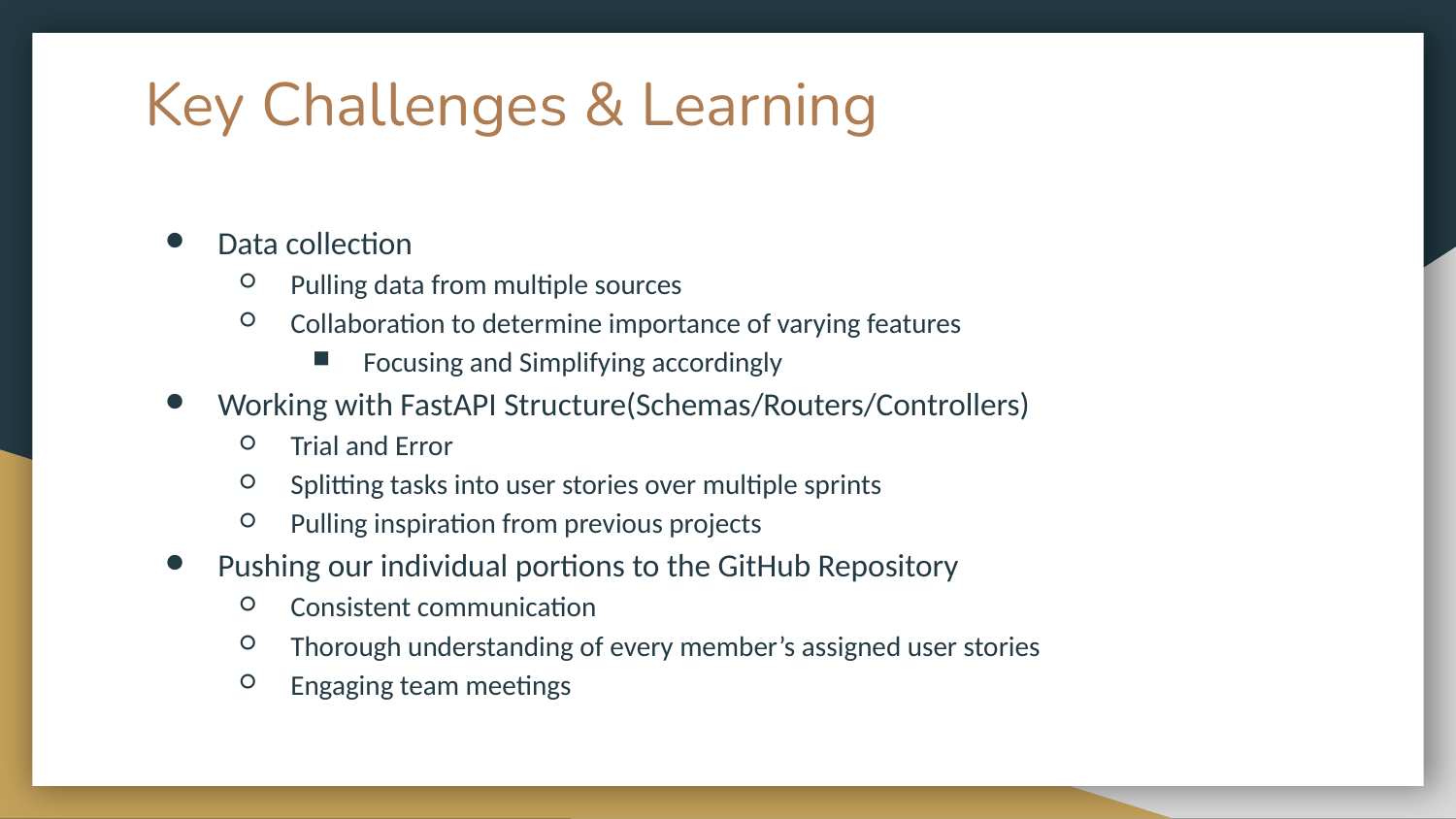

# Key Challenges & Learning
Data collection
Pulling data from multiple sources
Collaboration to determine importance of varying features
Focusing and Simplifying accordingly
Working with FastAPI Structure(Schemas/Routers/Controllers)
Trial and Error
Splitting tasks into user stories over multiple sprints
Pulling inspiration from previous projects
Pushing our individual portions to the GitHub Repository
Consistent communication
Thorough understanding of every member’s assigned user stories
Engaging team meetings